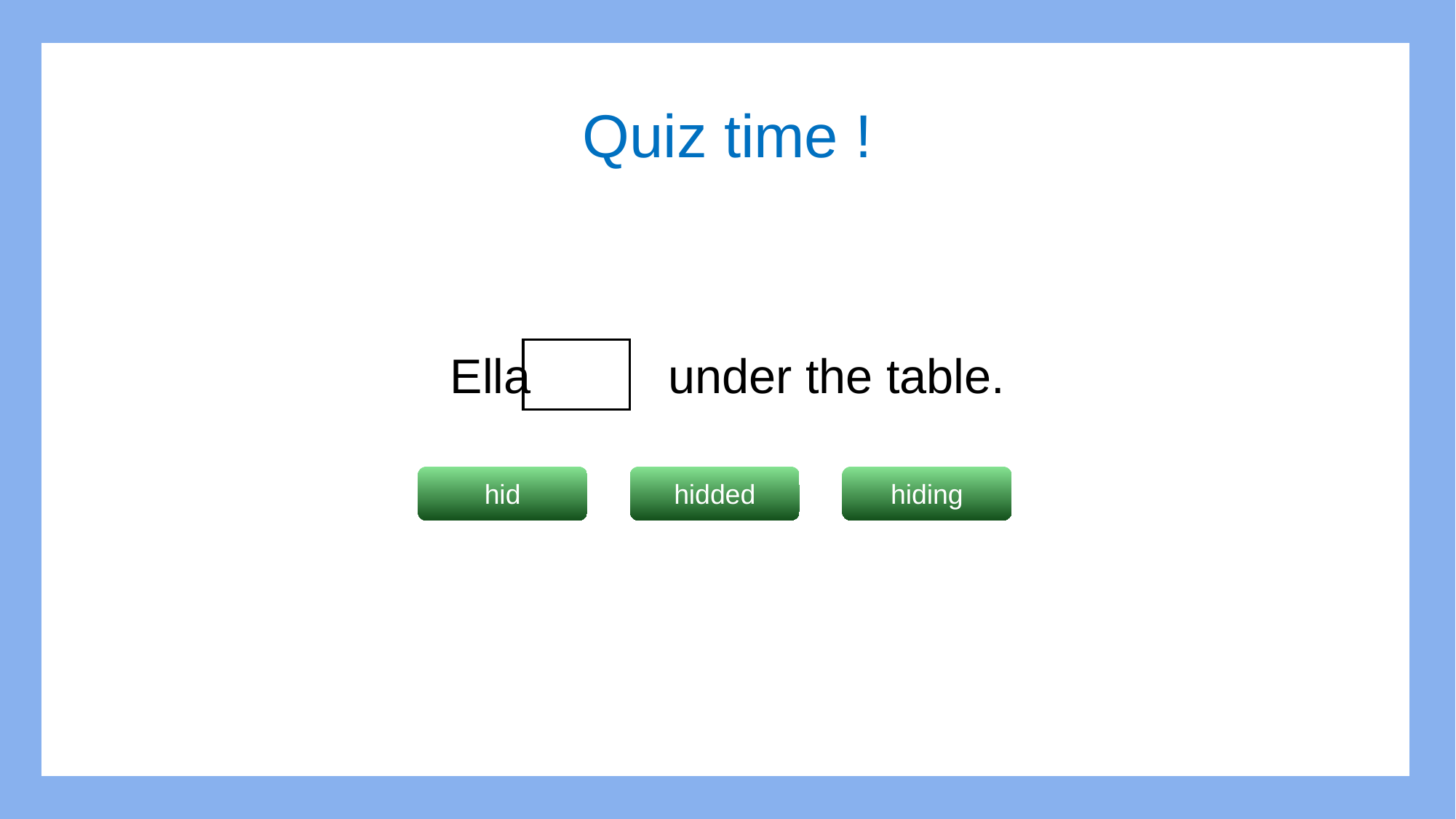

Quiz time !
Ella		under the table.

hid
hidded
hiding